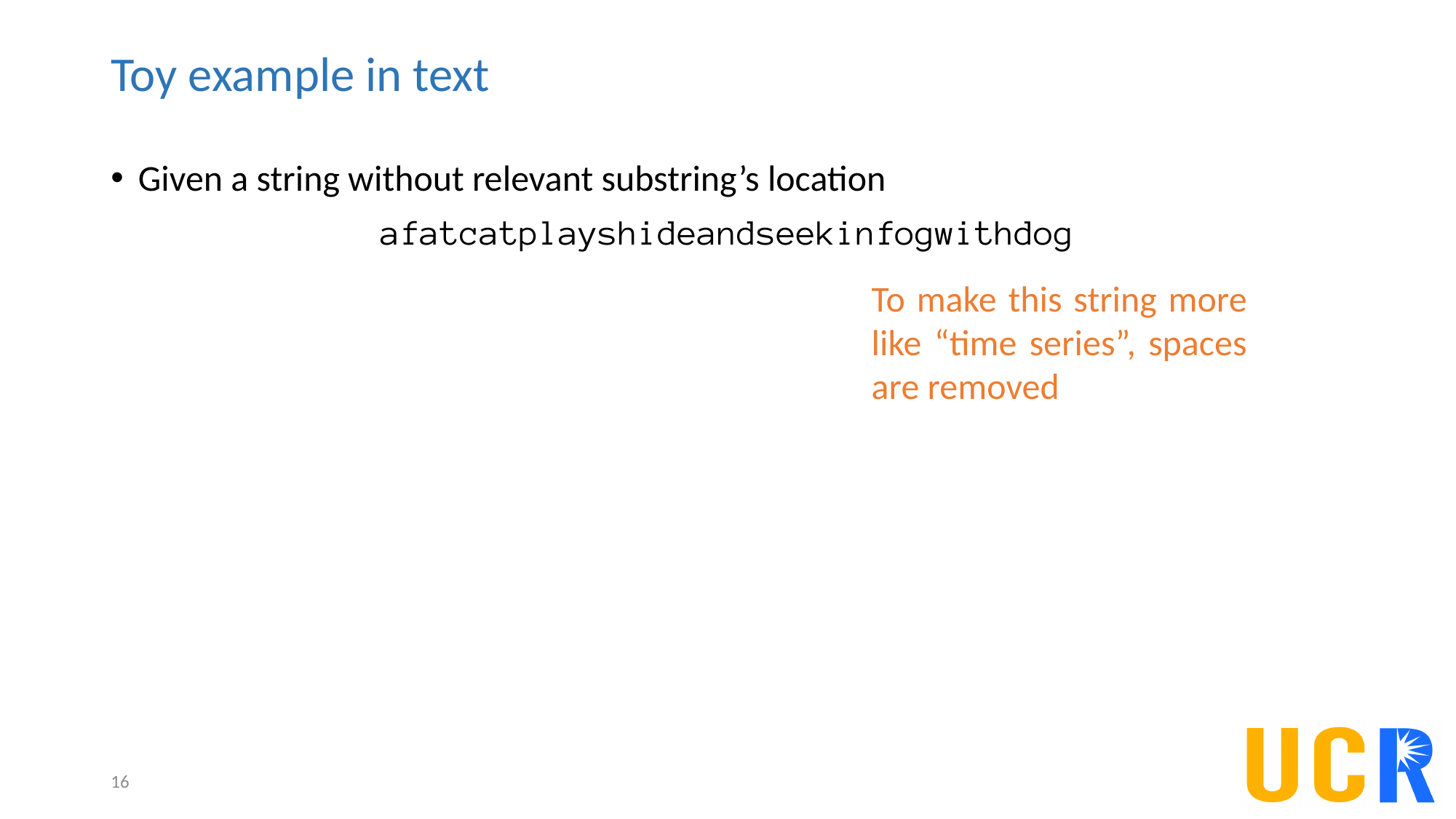

# Toy example in text
Given a string without relevant substring’s location
afatcatplayshideandseekinfogwithdog
To make this string more like “time series”, spaces are removed
16